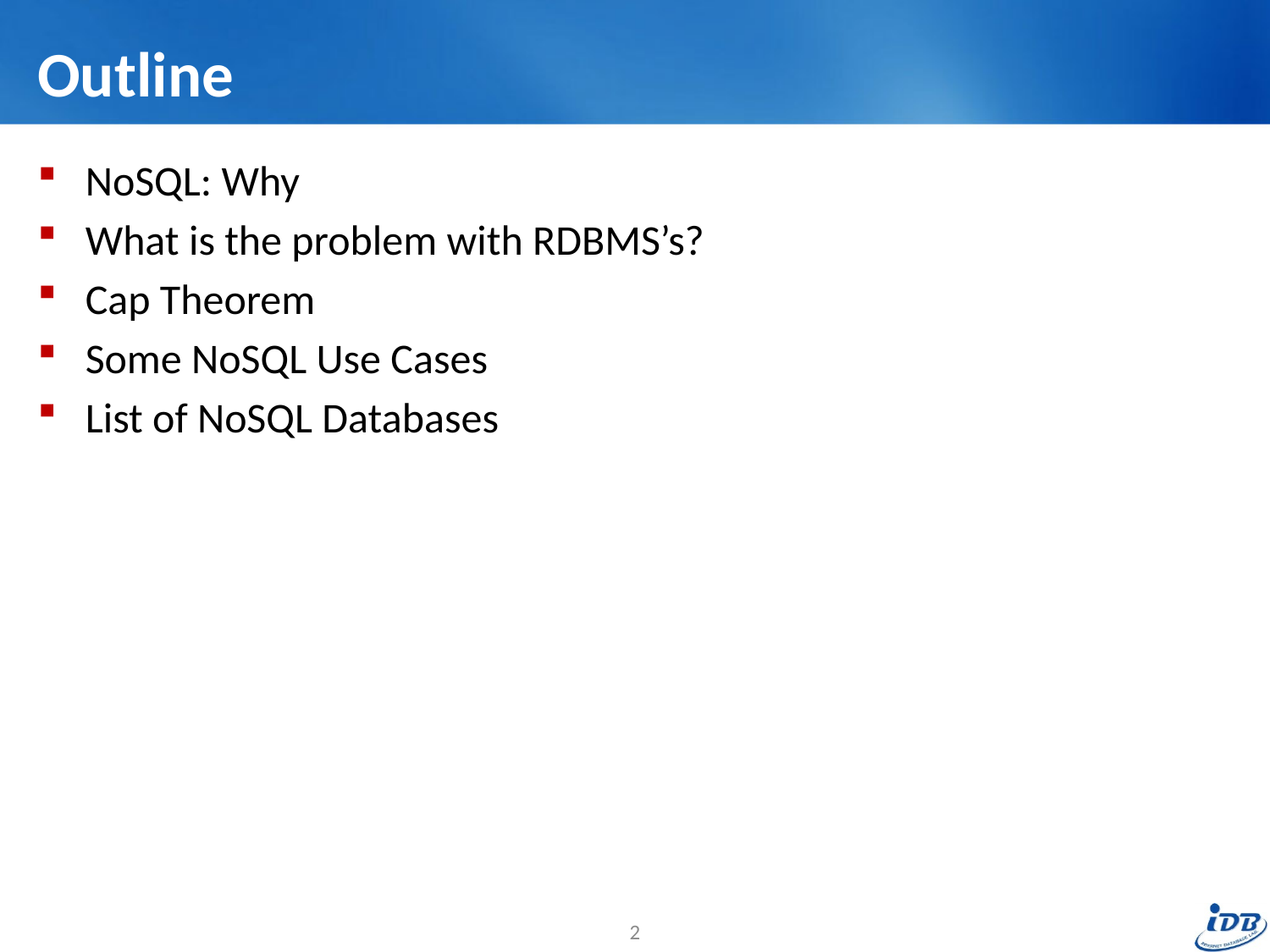

# Outline
NoSQL: Why
What is the problem with RDBMS’s?
Cap Theorem
Some NoSQL Use Cases
List of NoSQL Databases

2